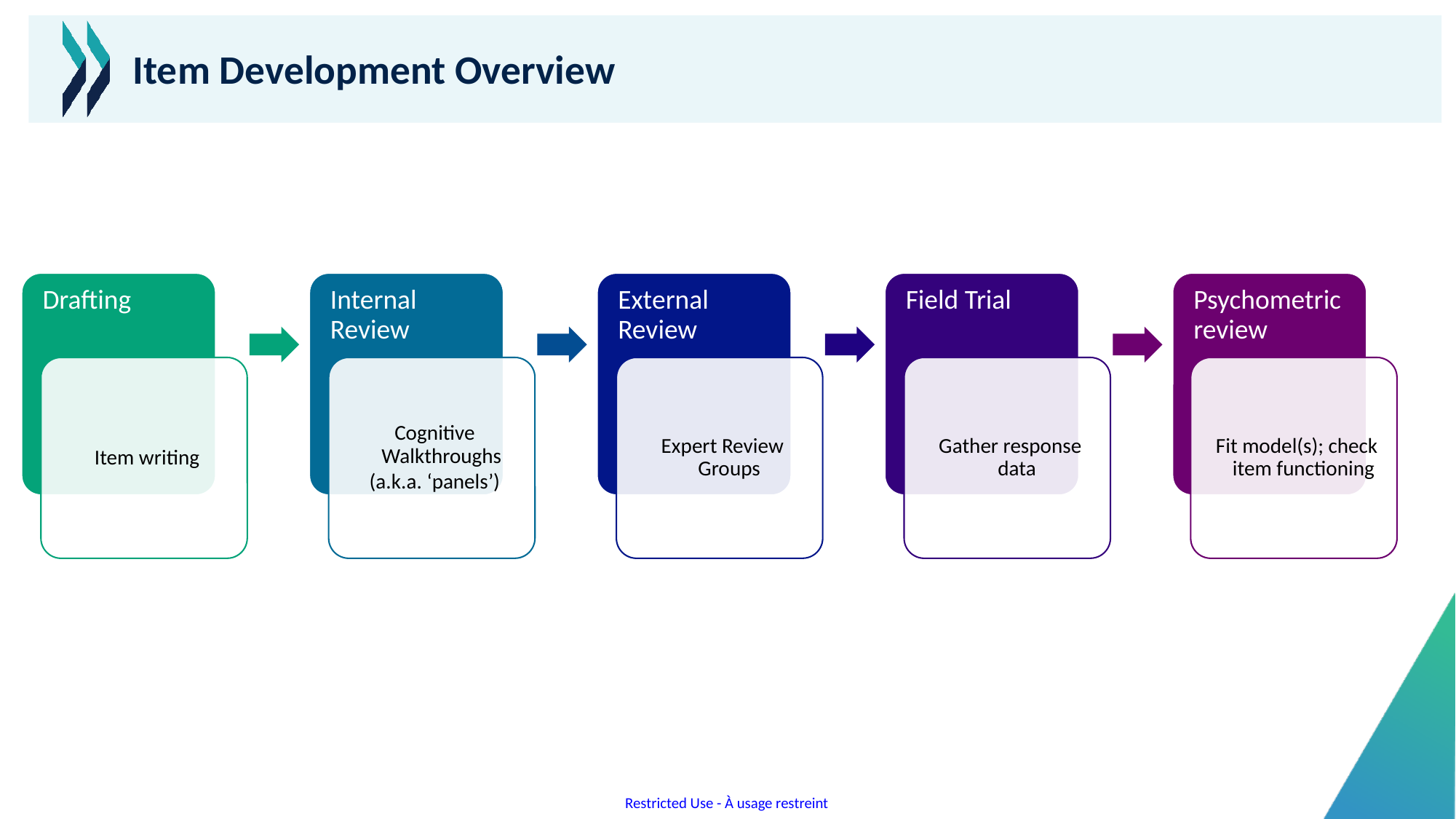

# Item Development Overview
Drafting
Item writing

Internal Review
Cognitive Walkthroughs
(a.k.a. ‘panels’)

External Review
Expert Review Groups

Field Trial
Gather response data

Psychometric review
Fit model(s); check item functioning